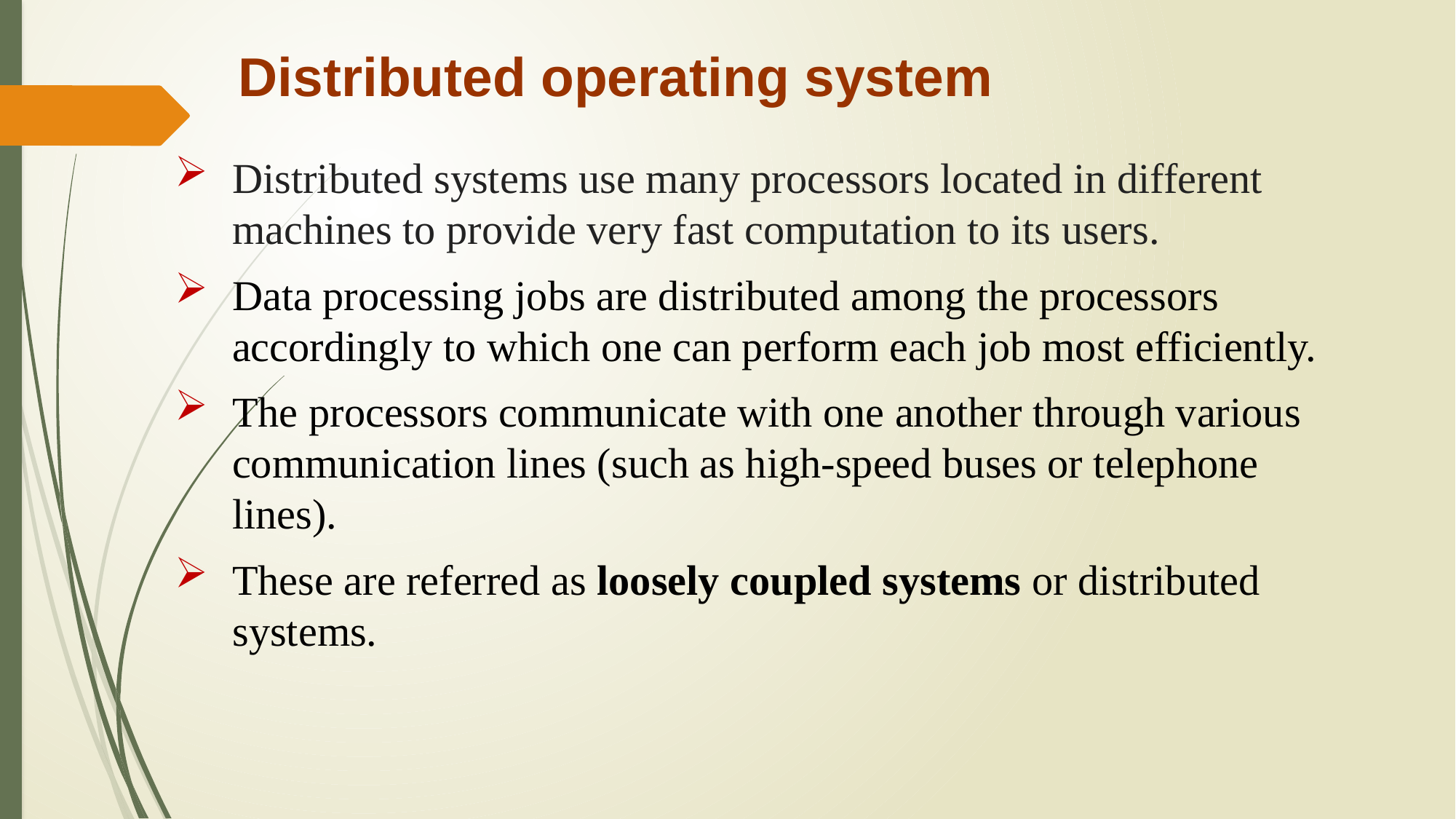

# Distributed operating system
Distributed systems use many processors located in different machines to provide very fast computation to its users.
Data processing jobs are distributed among the processors accordingly to which one can perform each job most efficiently.
The processors communicate with one another through various communication lines (such as high-speed buses or telephone lines).
These are referred as loosely coupled systems or distributed systems.